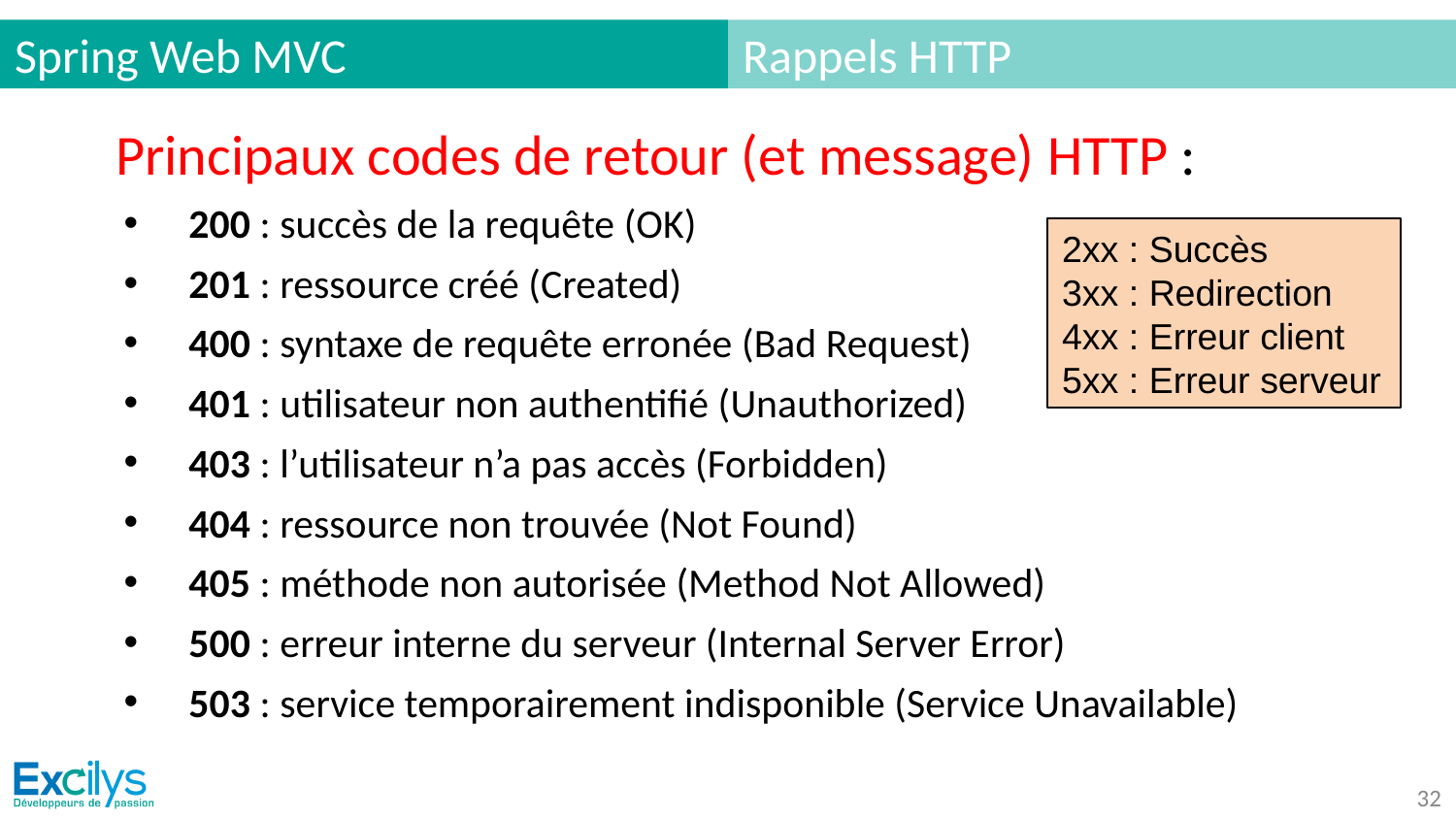

# Spring Web MVC
Rappels HTTP
Principaux codes de retour (et message) HTTP :
200 : succès de la requête (OK)
201 : ressource créé (Created)
400 : syntaxe de requête erronée (Bad Request)
401 : utilisateur non authentifié (Unauthorized)
403 : l’utilisateur n’a pas accès (Forbidden)
404 : ressource non trouvée (Not Found)
405 : méthode non autorisée (Method Not Allowed)
500 : erreur interne du serveur (Internal Server Error)
503 : service temporairement indisponible (Service Unavailable)
2xx : Succès
3xx : Redirection
4xx : Erreur client
5xx : Erreur serveur
32